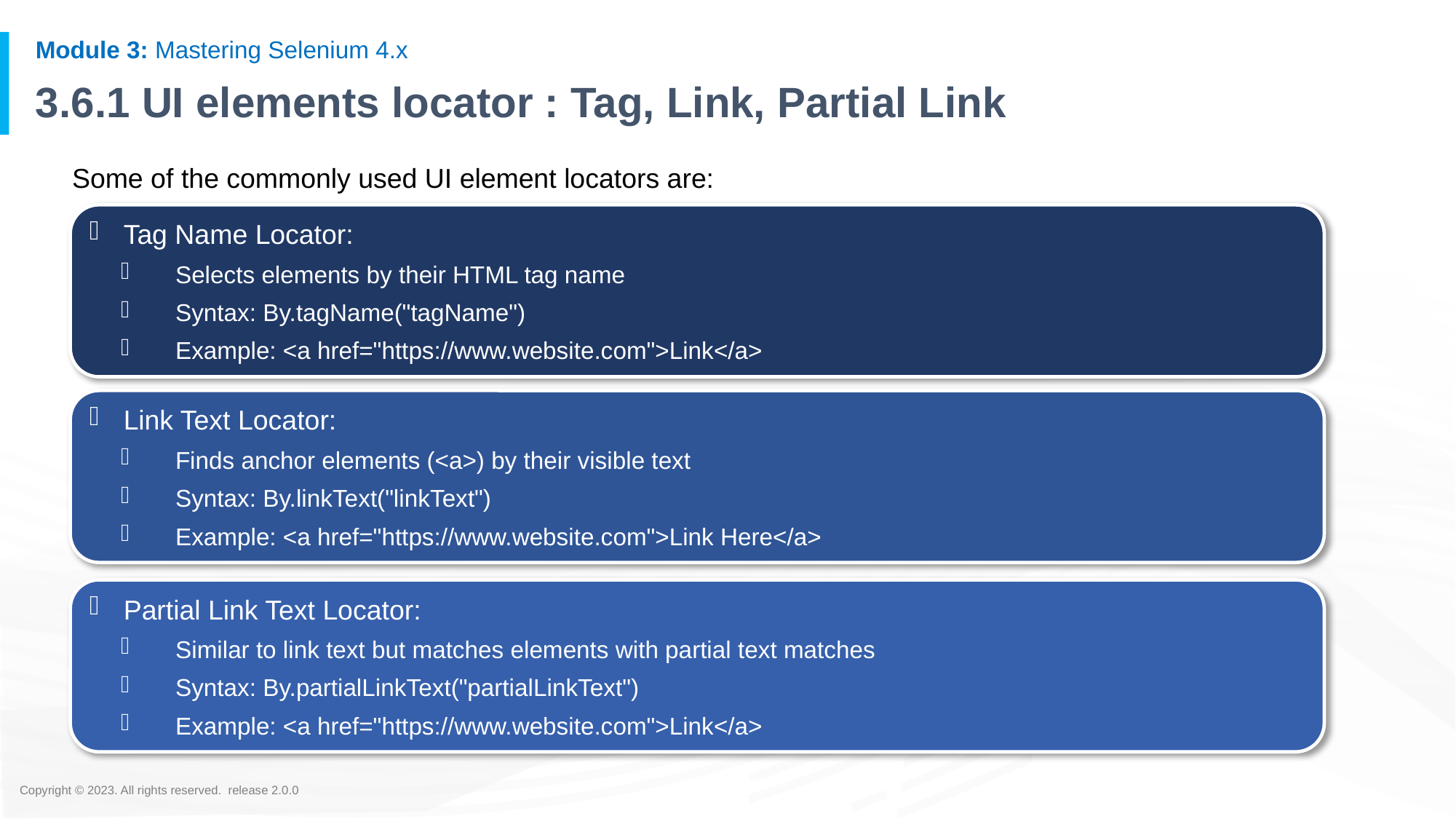

# 3.6.1 UI elements locator : Tag, Link, Partial Link
Some of the commonly used UI element locators are:

Tag Name Locator:
Selects elements by their HTML tag name
Syntax: By.tagName("tagName")
Example: <a href="https://www.website.com">Link</a>
Link Text Locator:
Finds anchor elements (<a>) by their visible text
Syntax: By.linkText("linkText")
Example: <a href="https://www.website.com">Link Here</a>
Partial Link Text Locator:
Similar to link text but matches elements with partial text matches
Syntax: By.partialLinkText("partialLinkText")
Example: <a href="https://www.website.com">Link</a>